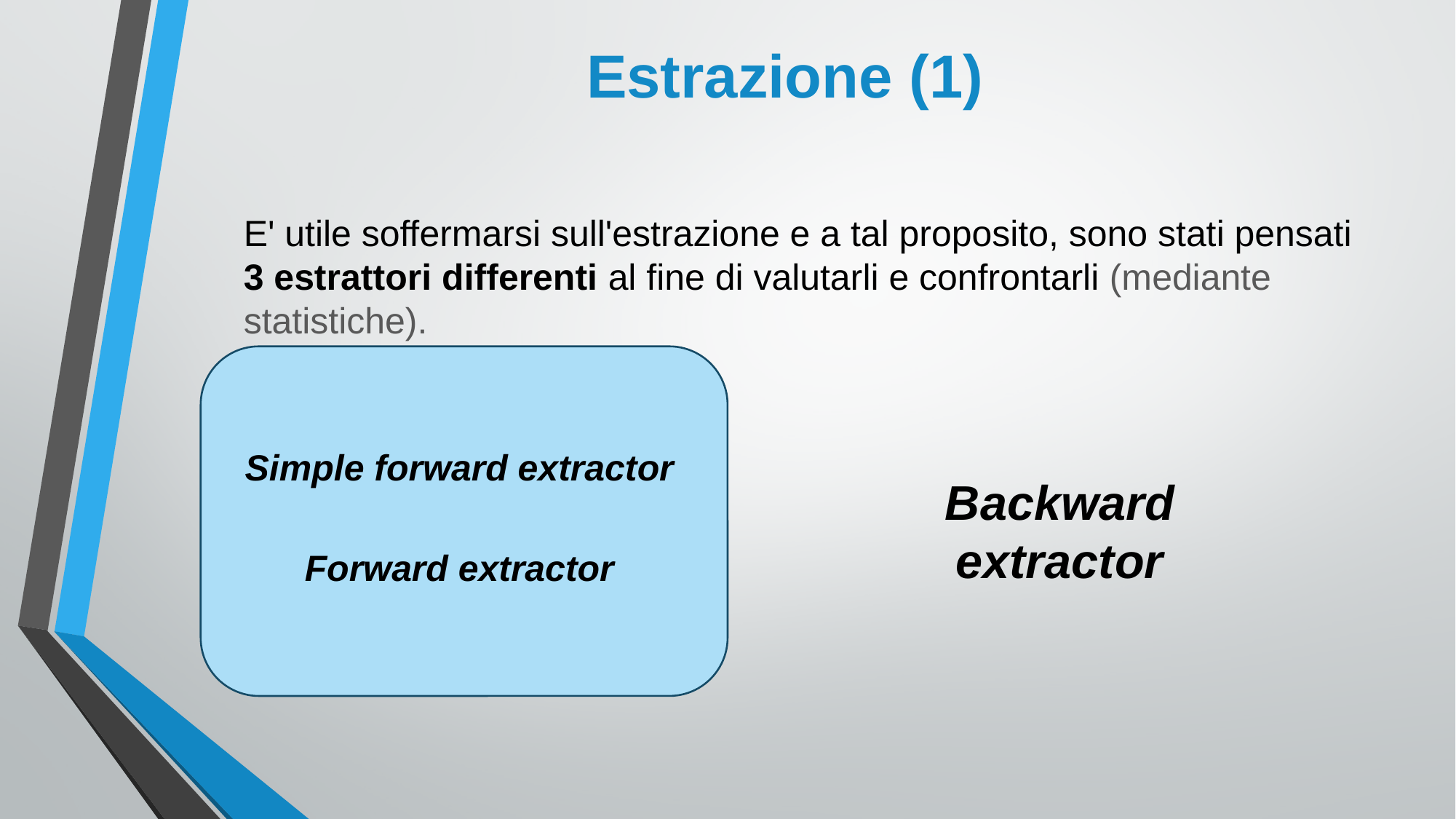

# Estrazione (1)
E' utile soffermarsi sull'estrazione e a tal proposito, sono stati pensati 3 estrattori differenti al fine di valutarli e confrontarli (mediante statistiche).

Simple forward extractor
Backward extractor
Forward extractor